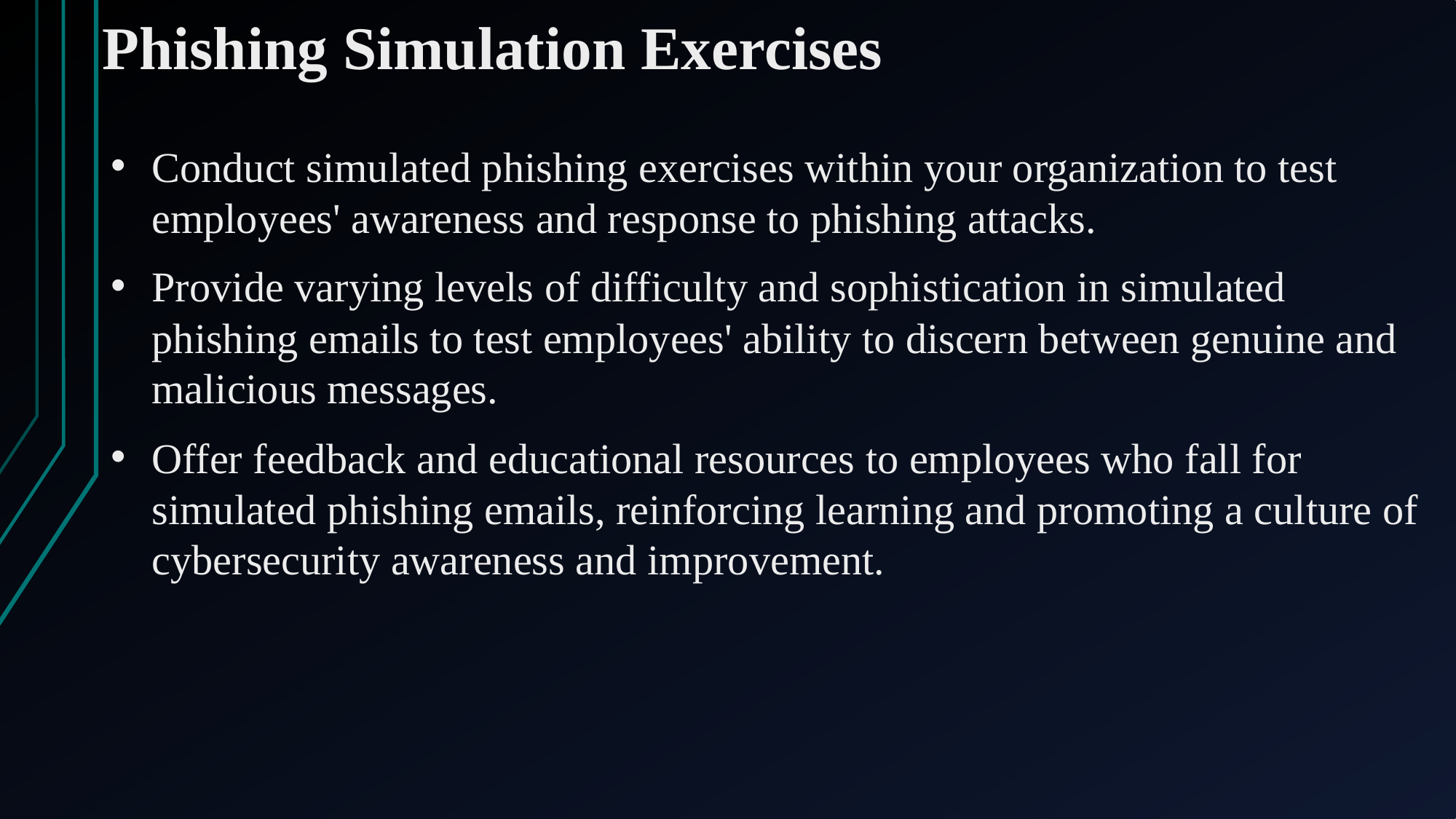

Phishing Simulation Exercises
Conduct simulated phishing exercises within your organization to test employees' awareness and response to phishing attacks.
Provide varying levels of difficulty and sophistication in simulated phishing emails to test employees' ability to discern between genuine and malicious messages.
Offer feedback and educational resources to employees who fall for simulated phishing emails, reinforcing learning and promoting a culture of cybersecurity awareness and improvement.